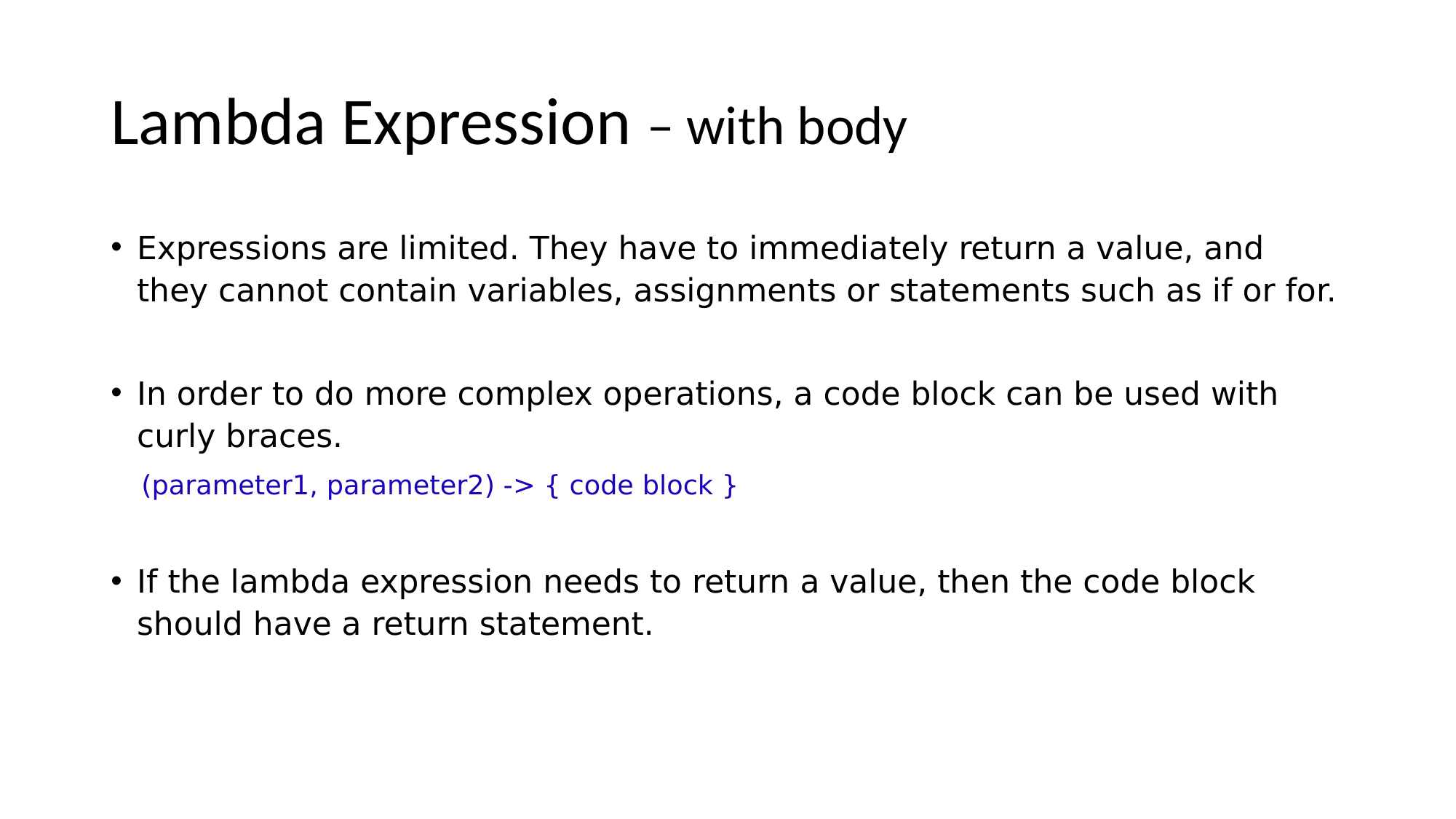

# Lambda Expression – with body
Expressions are limited. They have to immediately return a value, and they cannot contain variables, assignments or statements such as if or for.

In order to do more complex operations, a code block can be used with curly braces.
   (parameter1, parameter2) -> { code block }

If the lambda expression needs to return a value, then the code block should have a return statement.